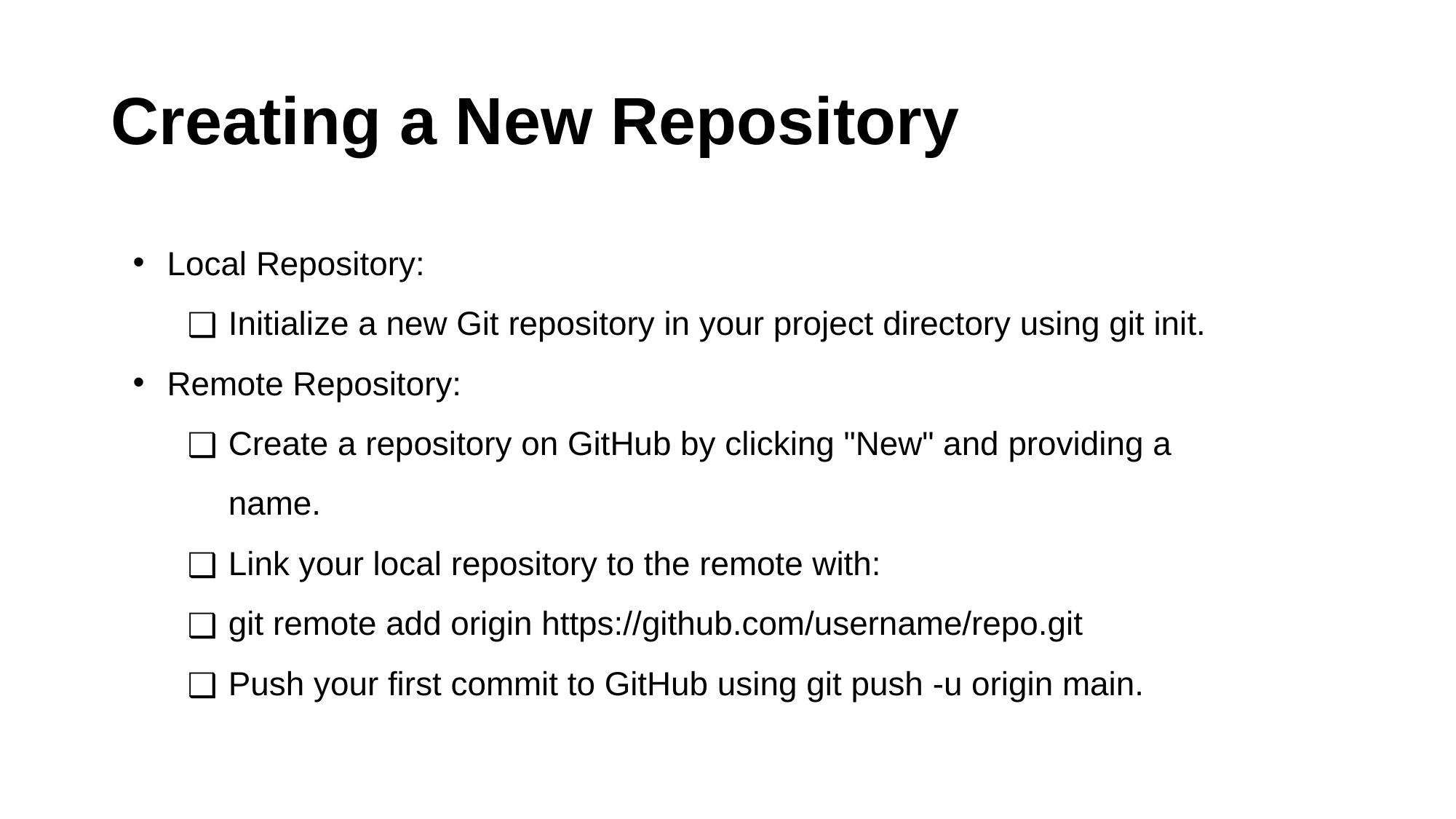

# Creating a New Repository
Local Repository:
Initialize a new Git repository in your project directory using git init.
Remote Repository:
Create a repository on GitHub by clicking "New" and providing a name.
Link your local repository to the remote with:
git remote add origin https://github.com/username/repo.git
Push your first commit to GitHub using git push -u origin main.